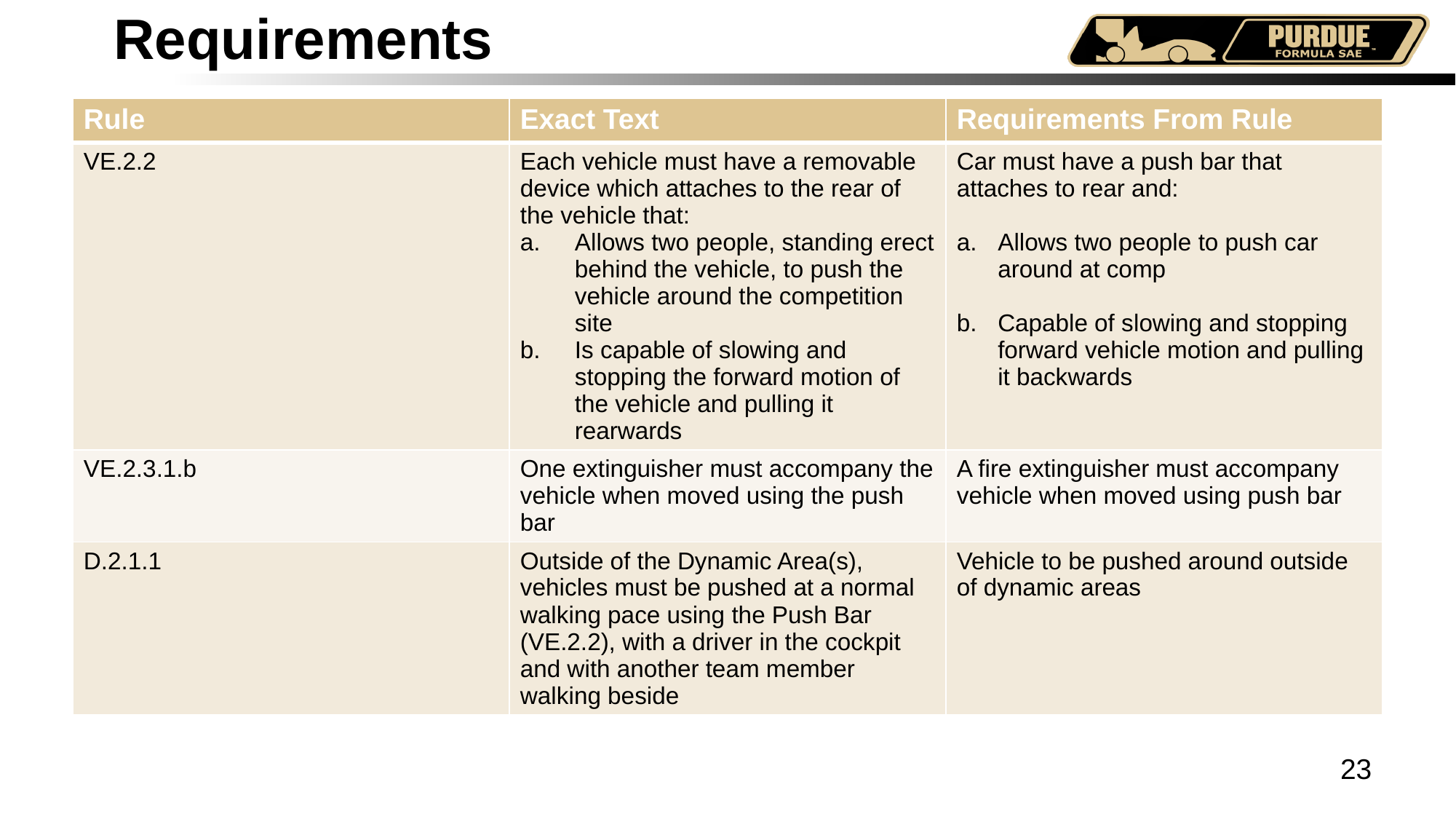

# Requirements
| Rule | Exact Text | Requirements From Rule |
| --- | --- | --- |
| VE.2.2 | Each vehicle must have a removable device which attaches to the rear of the vehicle that: Allows two people, standing erect behind the vehicle, to push the vehicle around the competition site Is capable of slowing and stopping the forward motion of the vehicle and pulling it rearwards | Car must have a push bar that attaches to rear and: Allows two people to push car around at comp Capable of slowing and stopping forward vehicle motion and pulling it backwards |
| VE.2.3.1.b | One extinguisher must accompany the vehicle when moved using the push bar | A fire extinguisher must accompany vehicle when moved using push bar |
| D.2.1.1 | Outside of the Dynamic Area(s), vehicles must be pushed at a normal walking pace using the Push Bar (VE.2.2), with a driver in the cockpit and with another team member walking beside | Vehicle to be pushed around outside of dynamic areas |
23